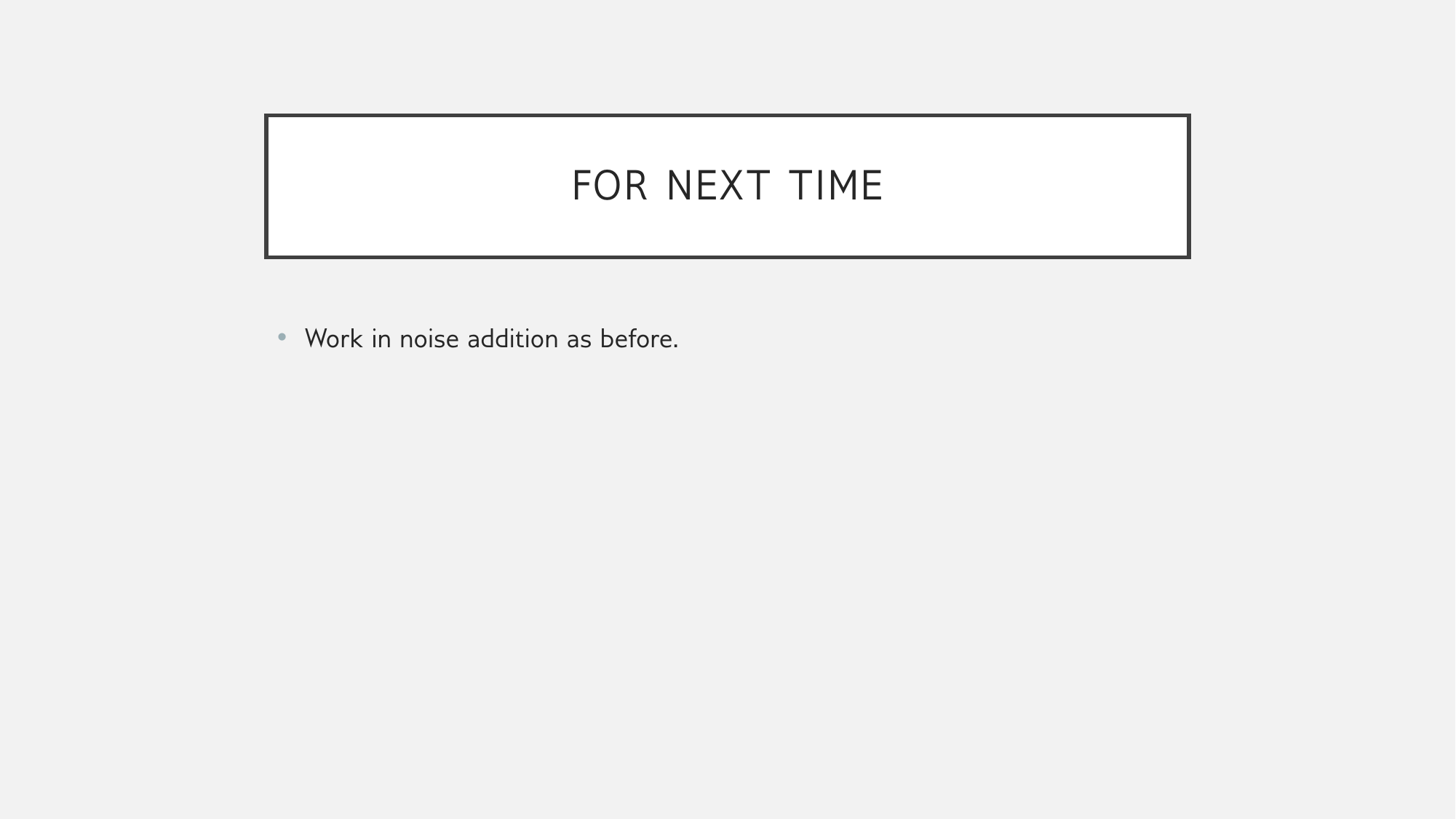

# FOR NEXT TIME
Work in noise addition as before.